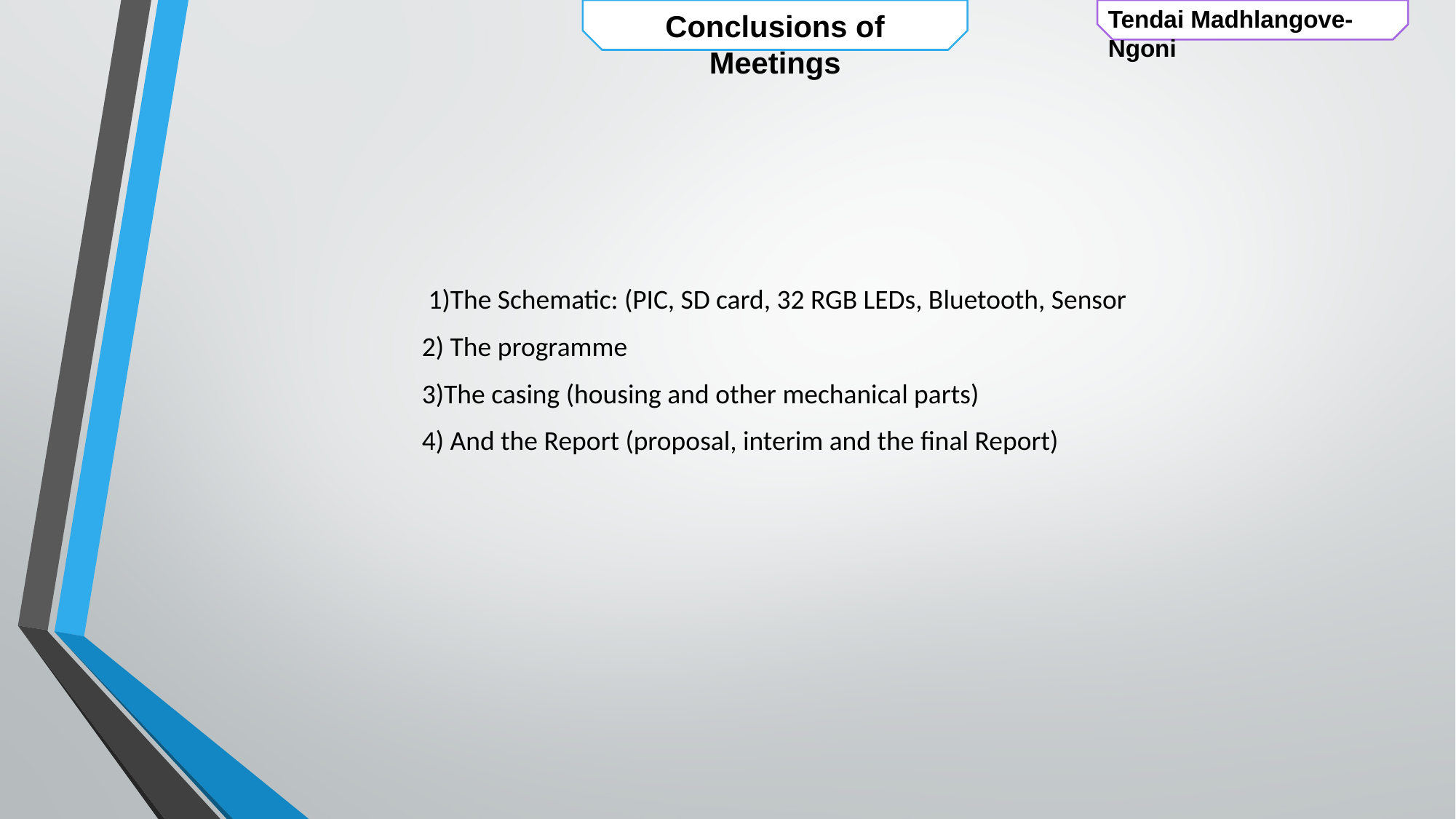

Tendai Madhlangove-Ngoni

Conclusions of Meetings
 1)The Schematic: (PIC, SD card, 32 RGB LEDs, Bluetooth, Sensor
2) The programme
3)The casing (housing and other mechanical parts)
4) And the Report (proposal, interim and the final Report)